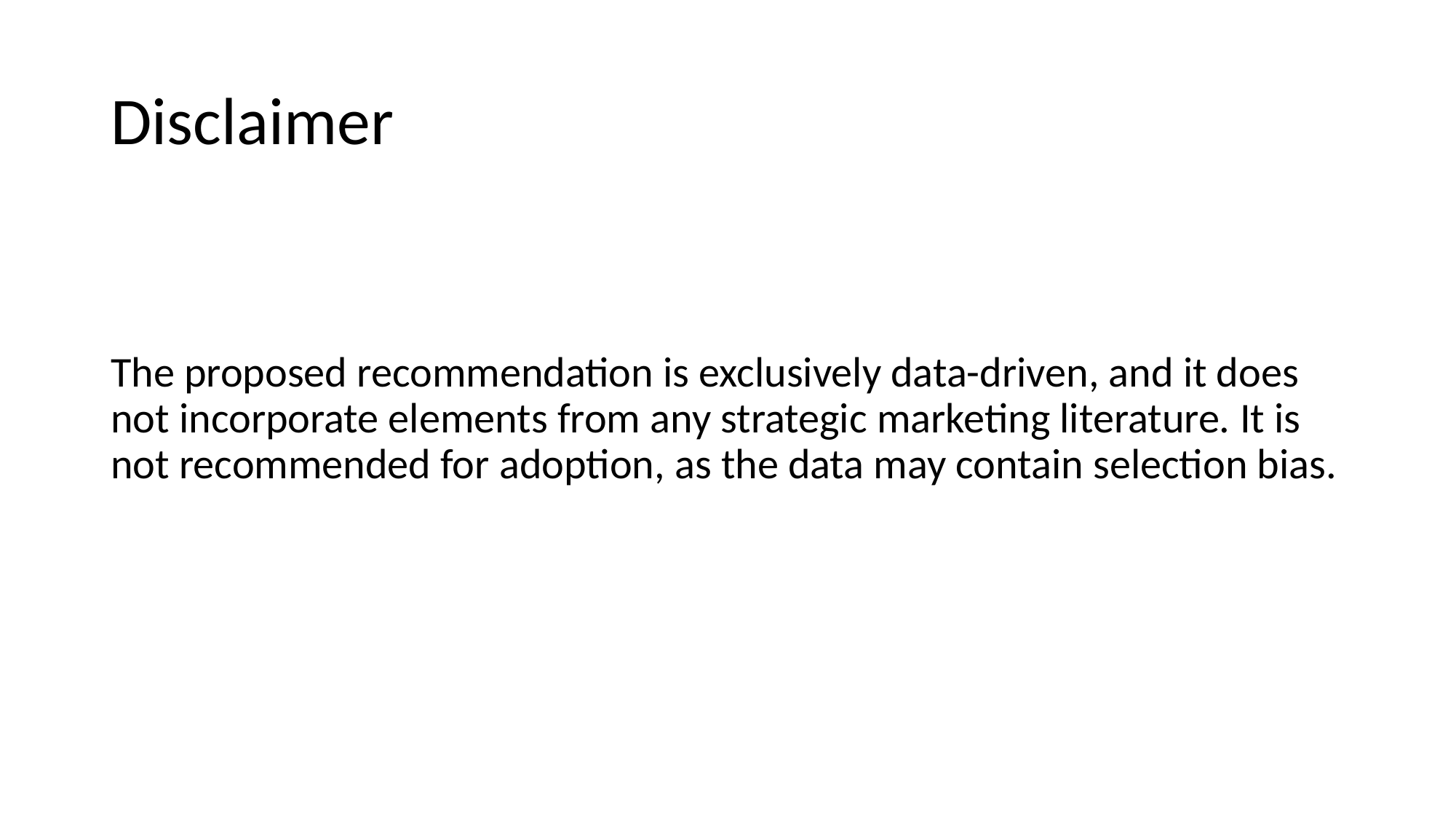

# Disclaimer

The proposed recommendation is exclusively data-driven, and it does not incorporate elements from any strategic marketing literature. It is not recommended for adoption, as the data may contain selection bias.